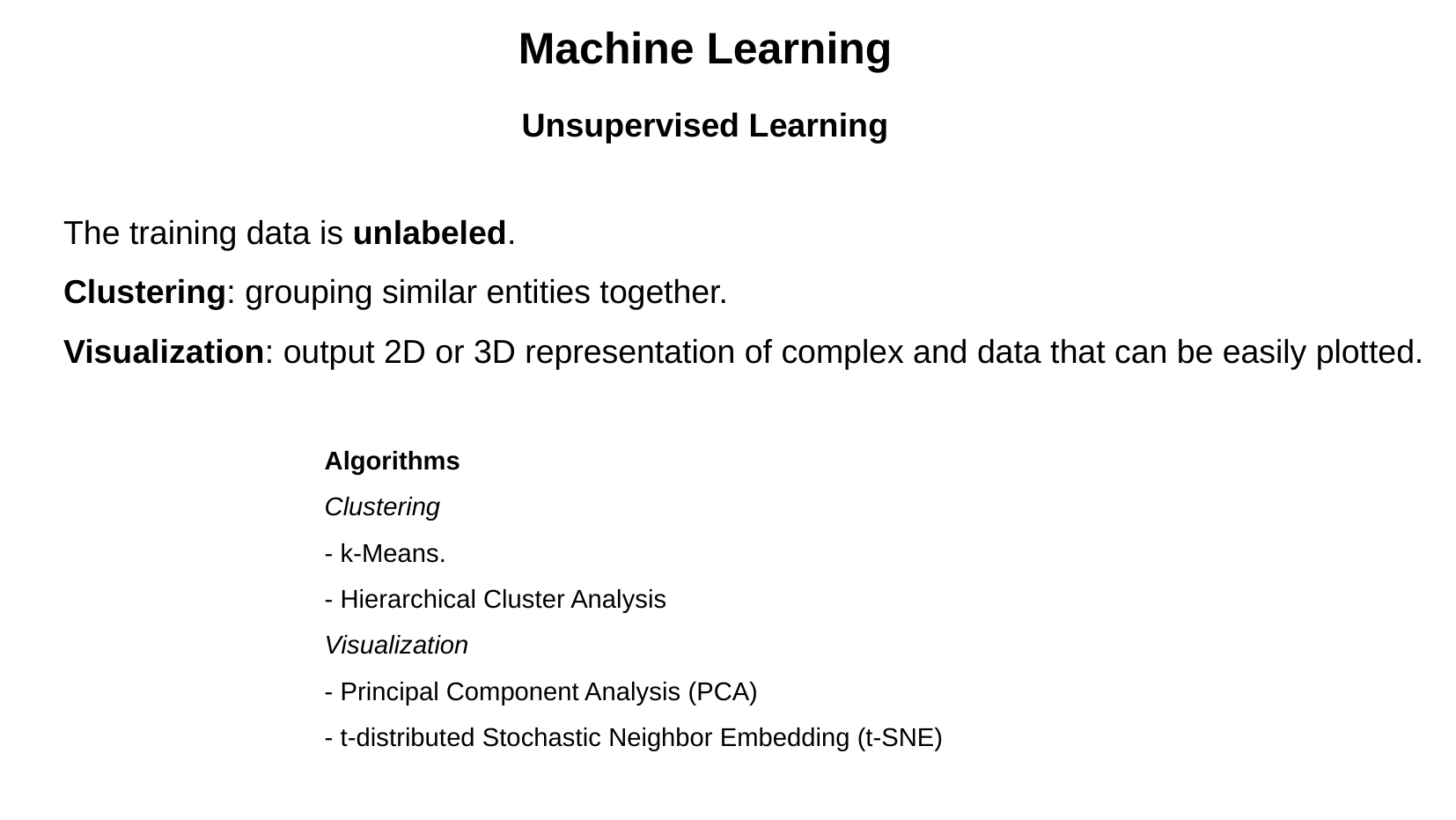

Machine Learning
Unsupervised Learning
The training data is unlabeled.
Clustering: grouping similar entities together.
Visualization: output 2D or 3D representation of complex and data that can be easily plotted.
Algorithms
Clustering
- k-Means.
- Hierarchical Cluster Analysis
Visualization
- Principal Component Analysis (PCA)
- t-distributed Stochastic Neighbor Embedding (t-SNE)